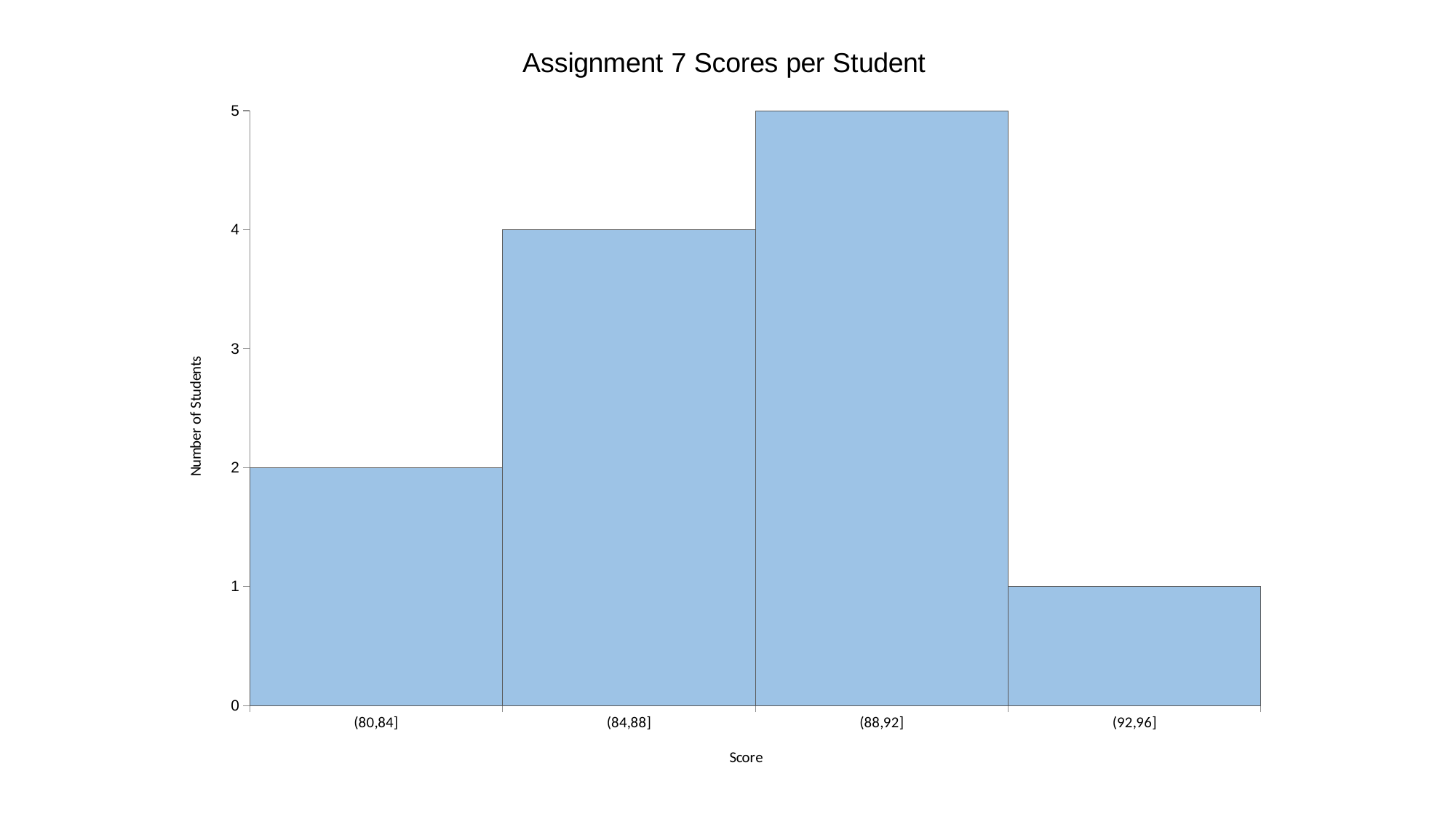

### Chart: Assignment 7 Scores per Student

| Category |  |
|---|---|
| (80,84] | 2.0 |
| (84,88] | 4.0 |
| (88,92] | 5.0 |
| (92,96] | 1.0 |